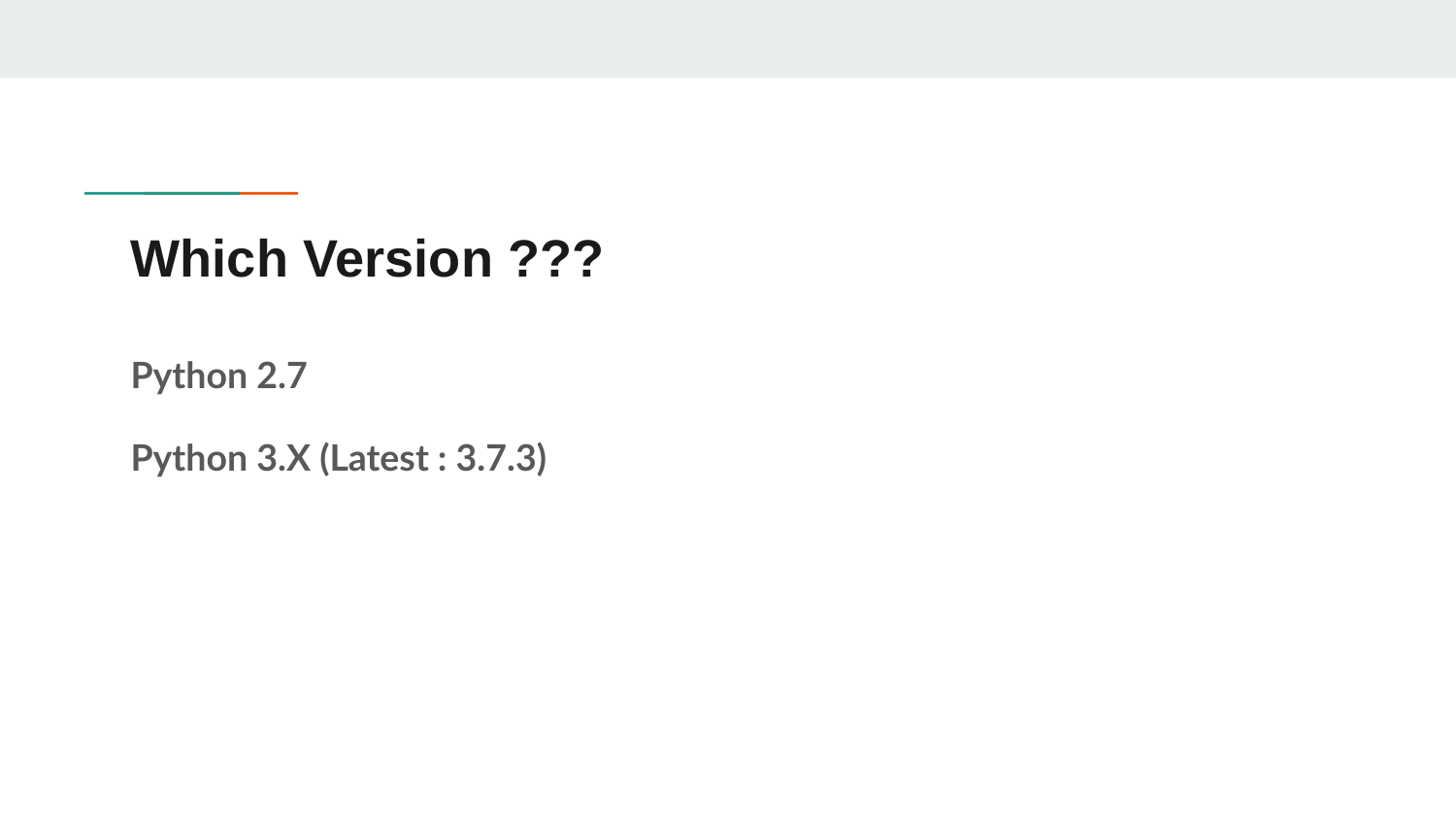

# Which Version ???
Python 2.7
Python 3.X (Latest : 3.7.3)